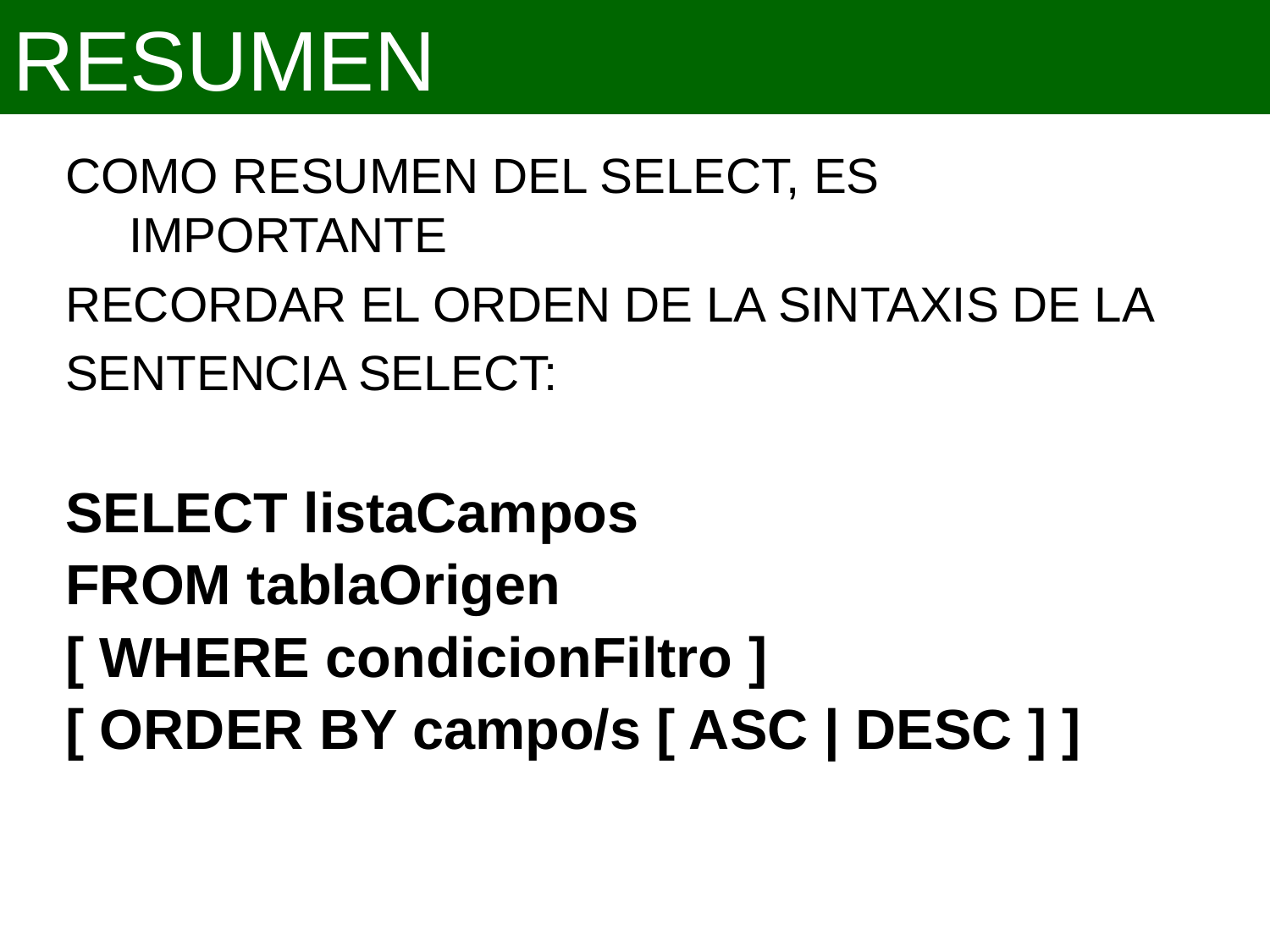

# RESUMEN
COMO RESUMEN DEL SELECT, ES IMPORTANTE
RECORDAR EL ORDEN DE LA SINTAXIS DE LA
SENTENCIA SELECT:

SELECT listaCampos
FROM tablaOrigen
[ WHERE condicionFiltro ]
[ ORDER BY campo/s [ ASC | DESC ] ]